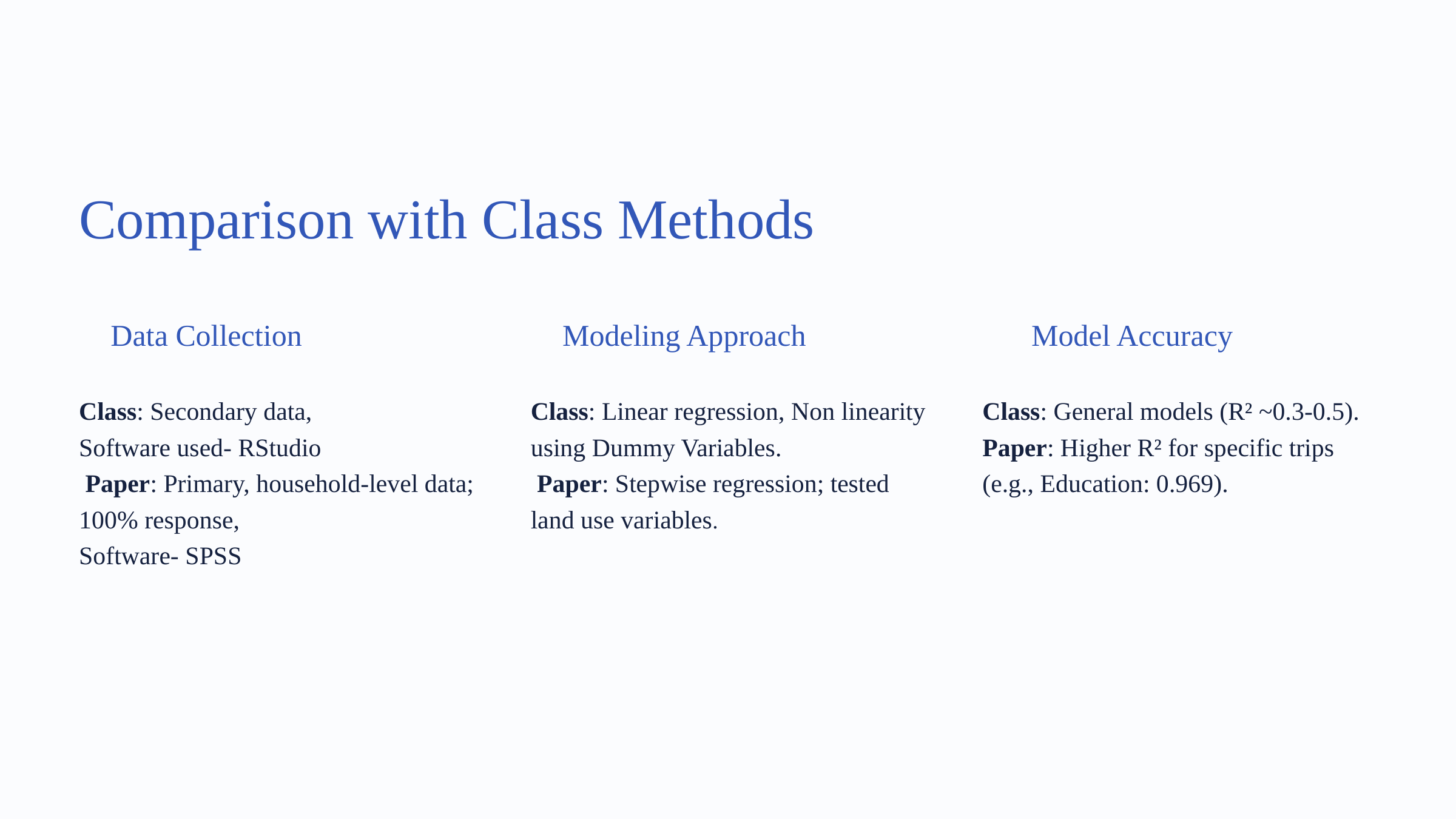

Comparison with Class Methods
Data Collection
Modeling Approach
Model Accuracy
Class: Secondary data,
Software used- RStudio
 Paper: Primary, household-level data; 100% response,
Software- SPSS
Class: Linear regression, Non linearity using Dummy Variables.
 Paper: Stepwise regression; tested land use variables.
Class: General models (R² ~0.3-0.5). Paper: Higher R² for specific trips (e.g., Education: 0.969).